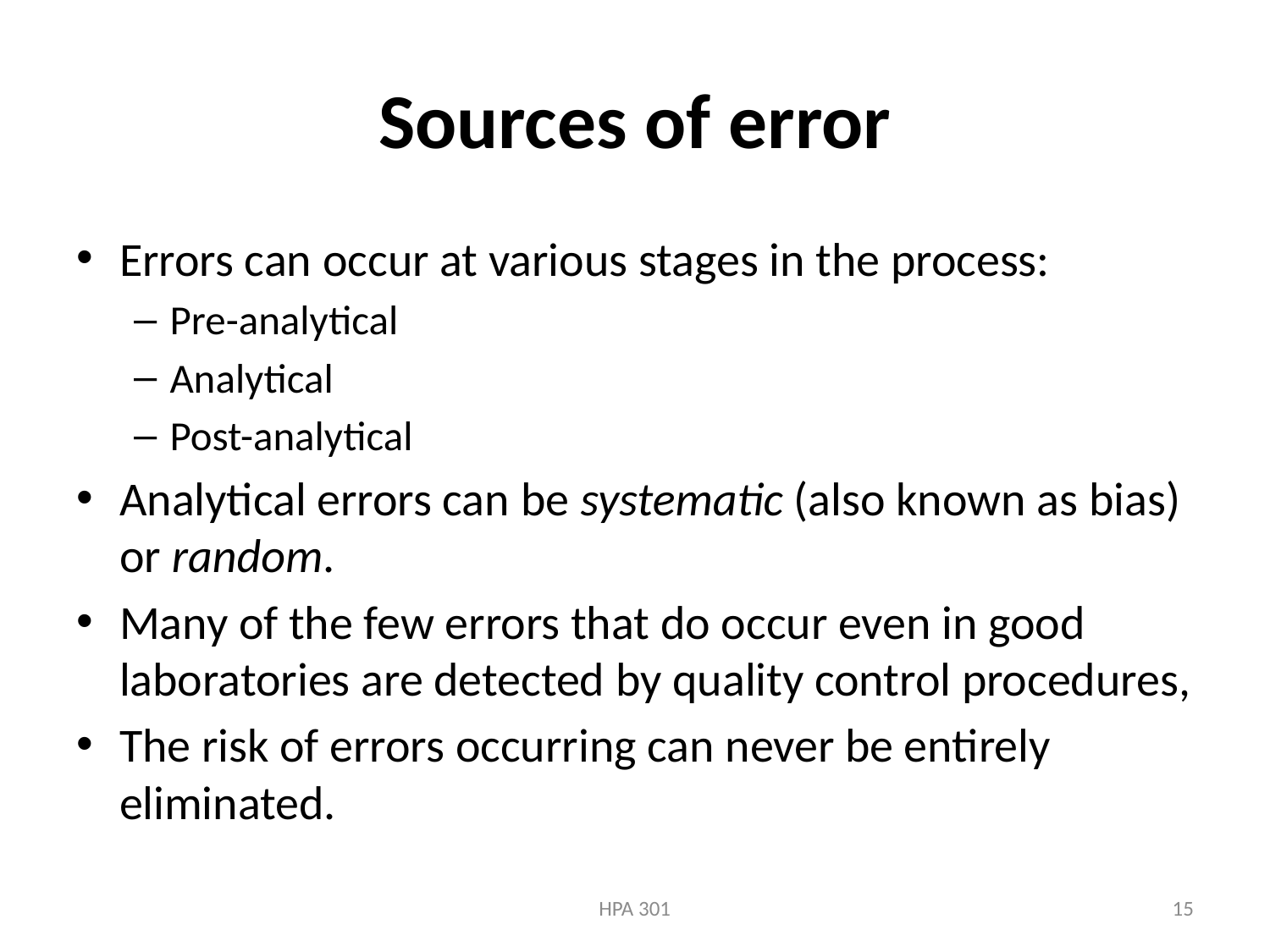

# Sources of error
Errors can occur at various stages in the process:
Pre-analytical
Analytical
Post-analytical
Analytical errors can be systematic (also known as bias) or random.
Many of the few errors that do occur even in good laboratories are detected by quality control procedures,
The risk of errors occurring can never be entirely eliminated.

HPA 301
15